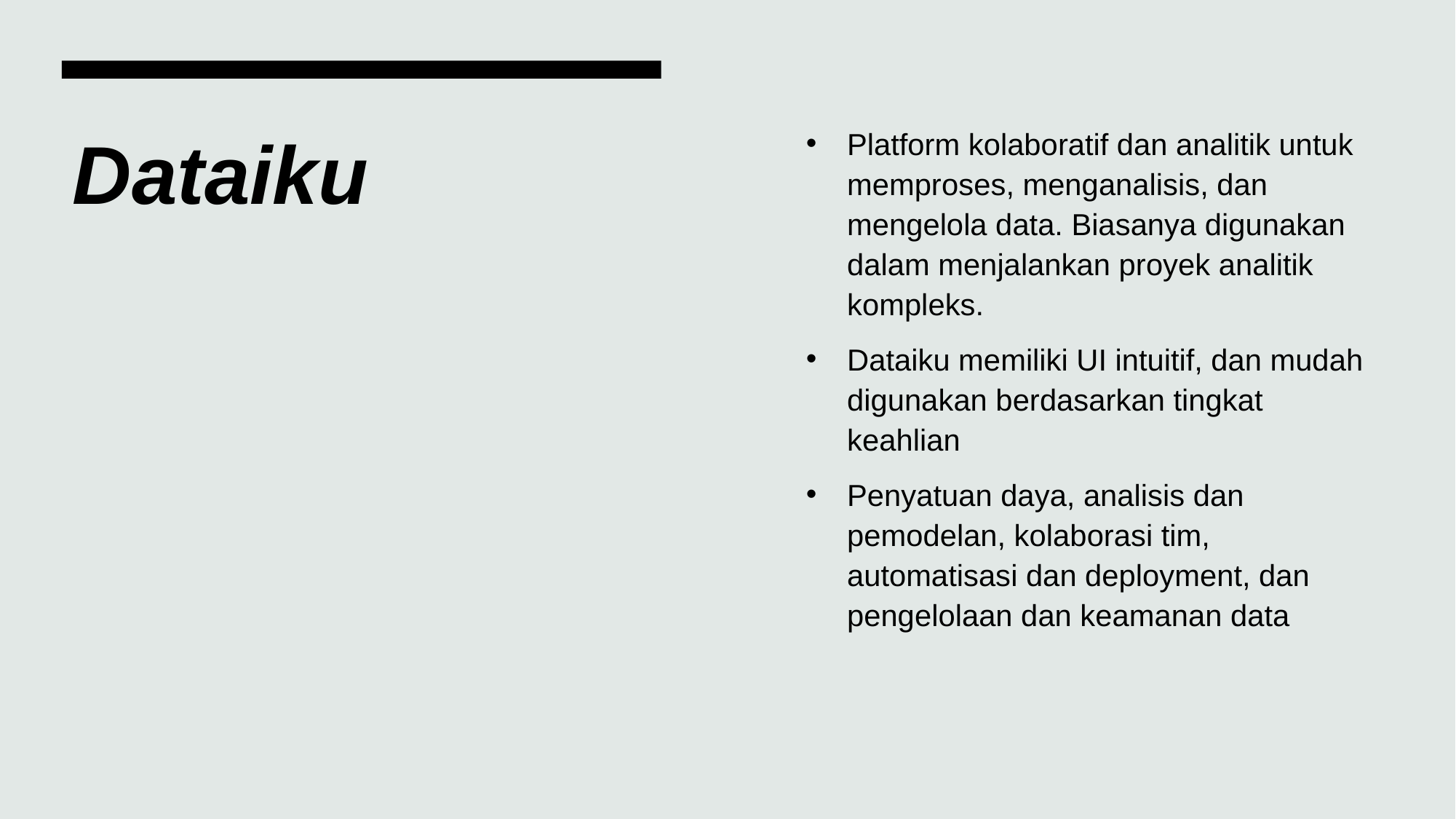

Platform kolaboratif dan analitik untuk memproses, menganalisis, dan mengelola data. Biasanya digunakan dalam menjalankan proyek analitik kompleks.
Dataiku memiliki UI intuitif, dan mudah digunakan berdasarkan tingkat keahlian
Penyatuan daya, analisis dan pemodelan, kolaborasi tim, automatisasi dan deployment, dan pengelolaan dan keamanan data
# Dataiku